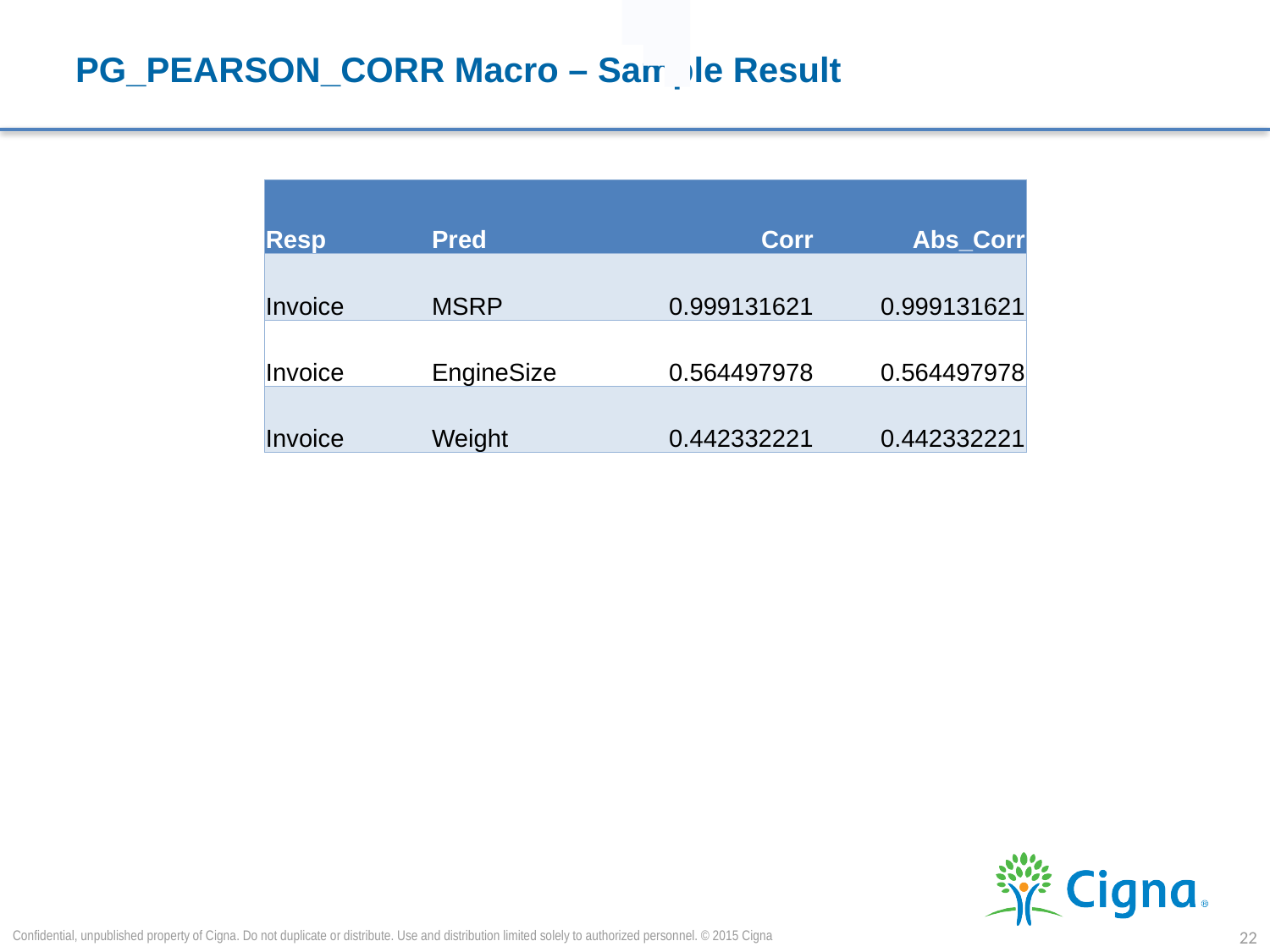

# PG_PEARSON_CORR Macro – Sample Result

| Resp | Pred | Corr | Abs\_Corr |
| --- | --- | --- | --- |
| Invoice | MSRP | 0.999131621 | 0.999131621 |
| Invoice | EngineSize | 0.564497978 | 0.564497978 |
| Invoice | Weight | 0.442332221 | 0.442332221 |
Confidential, unpublished property of Cigna. Do not duplicate or distribute. Use and distribution limited solely to authorized personnel. © 2015 Cigna
22